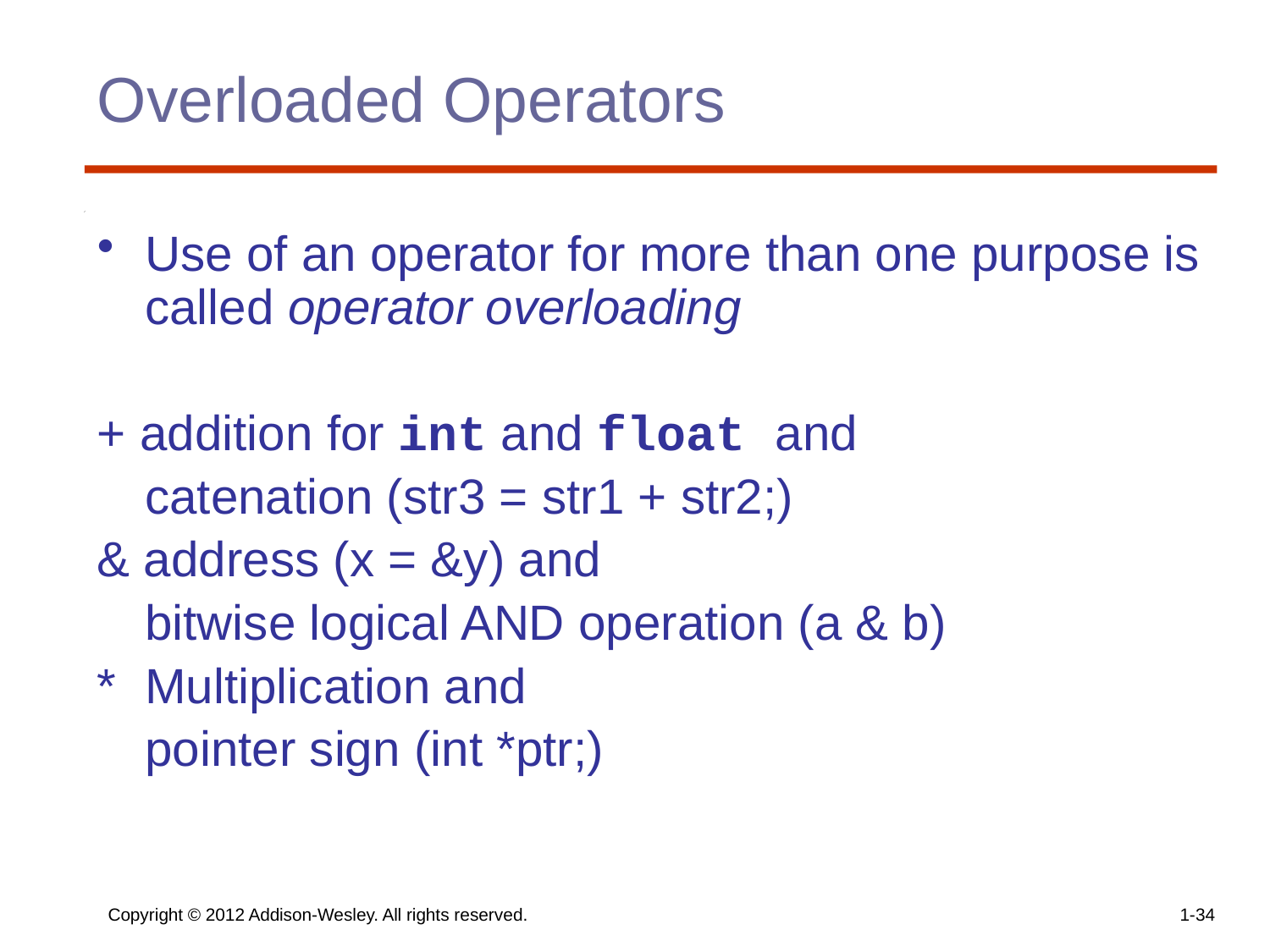

# Overloaded Operators
Use of an operator for more than one purpose is called operator overloading

+ addition for int and float and
	catenation (str3 = str1 + str2;)
& address (x = &y) and
	bitwise logical AND operation (a & b)
*	Multiplication and
	pointer sign (int *ptr;)

Copyright © 2012 Addison-Wesley. All rights reserved.
1-34